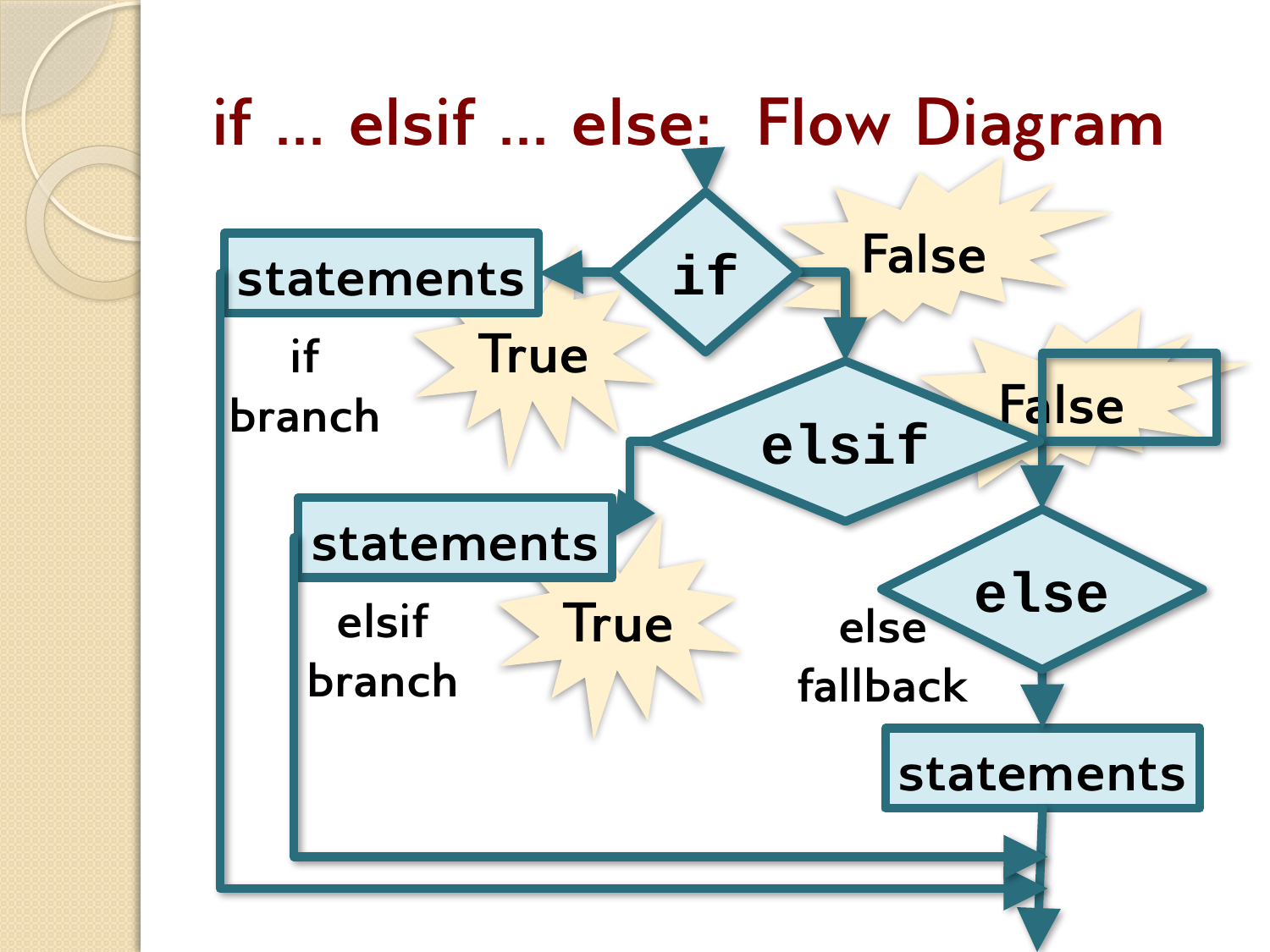

# if ... elsif ... else:  Flow Diagram
False

if
statements
True
False
if
branch
elsif
statements
True
else
elsif
branch
else
fallback
statements